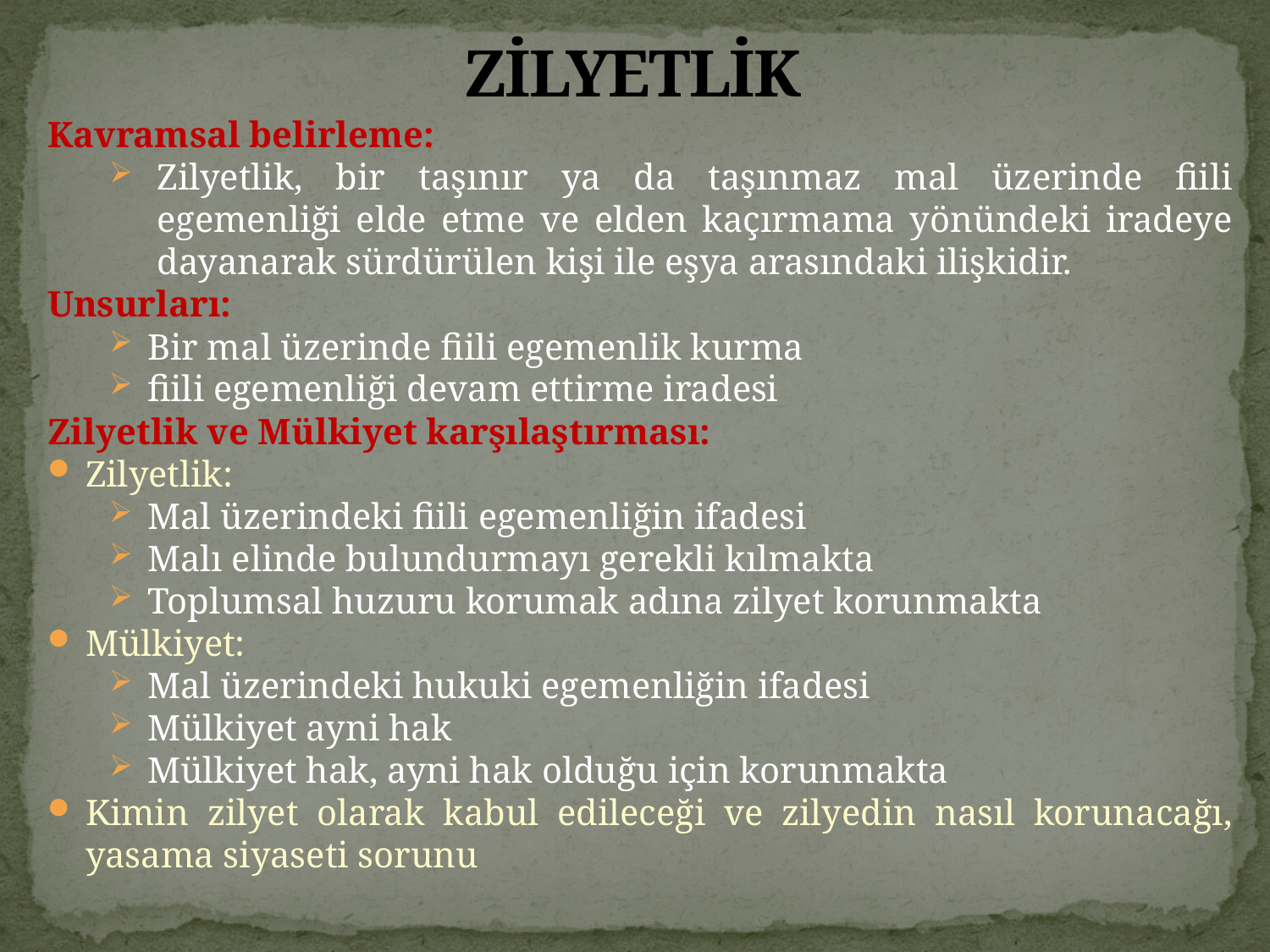

# ZİLYETLİK
Kavramsal belirleme:
Zilyetlik, bir taşınır ya da taşınmaz mal üzerinde fiili egemenliği elde etme ve elden kaçırmama yönündeki iradeye dayanarak sürdürülen kişi ile eşya arasındaki ilişkidir.
Unsurları:
Bir mal üzerinde fiili egemenlik kurma
fiili egemenliği devam ettirme iradesi
Zilyetlik ve Mülkiyet karşılaştırması:
Zilyetlik:
Mal üzerindeki fiili egemenliğin ifadesi
Malı elinde bulundurmayı gerekli kılmakta
Toplumsal huzuru korumak adına zilyet korunmakta
Mülkiyet:
Mal üzerindeki hukuki egemenliğin ifadesi
Mülkiyet ayni hak
Mülkiyet hak, ayni hak olduğu için korunmakta
Kimin zilyet olarak kabul edileceği ve zilyedin nasıl korunacağı, yasama siyaseti sorunu